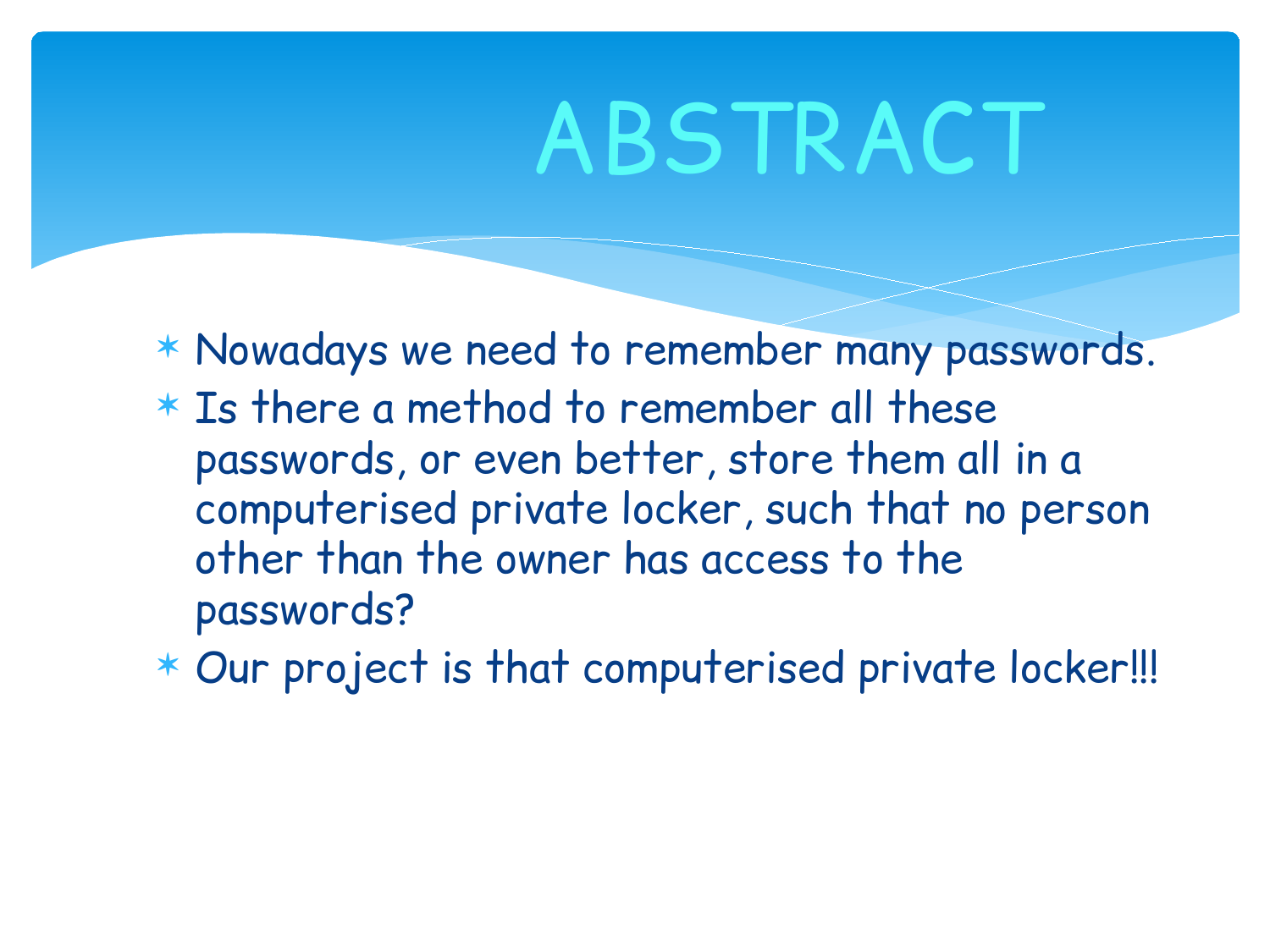

# ABSTRACT
Nowadays we need to remember many passwords.
Is there a method to remember all these passwords, or even better, store them all in a computerised private locker, such that no person other than the owner has access to the passwords?
Our project is that computerised private locker!!!